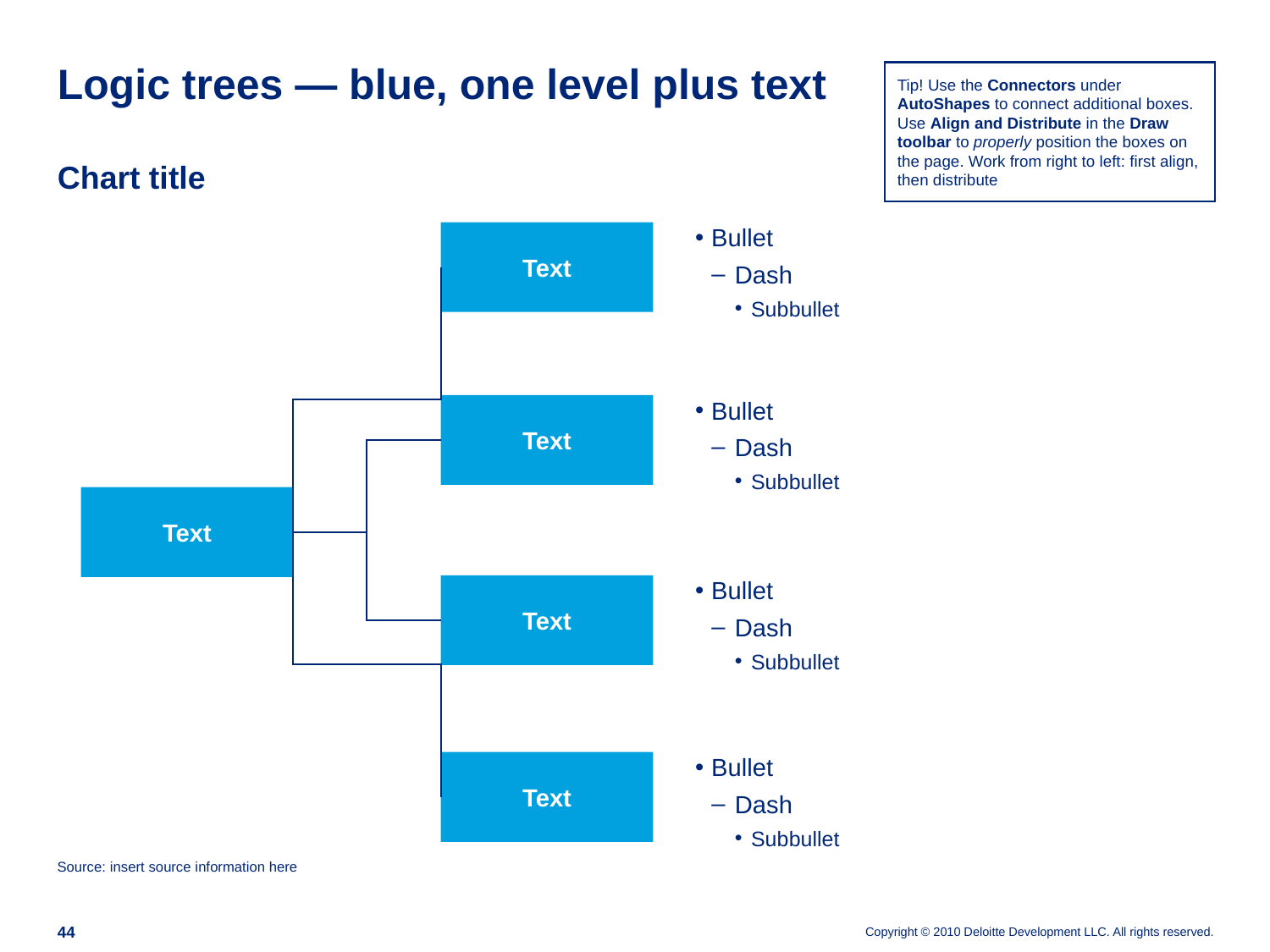

# Logic trees — blue, one level plus text
Tip! Use the Connectors under AutoShapes to connect additional boxes. Use Align and Distribute in the Draw toolbar to properly position the boxes on the page. Work from right to left: first align, then distribute
Chart title
Text
Bullet
Dash
Subbullet
Text
Bullet
Dash
Subbullet
Text
Text
Bullet
Dash
Subbullet
Text
Bullet
Dash
Subbullet
Source: insert source information here